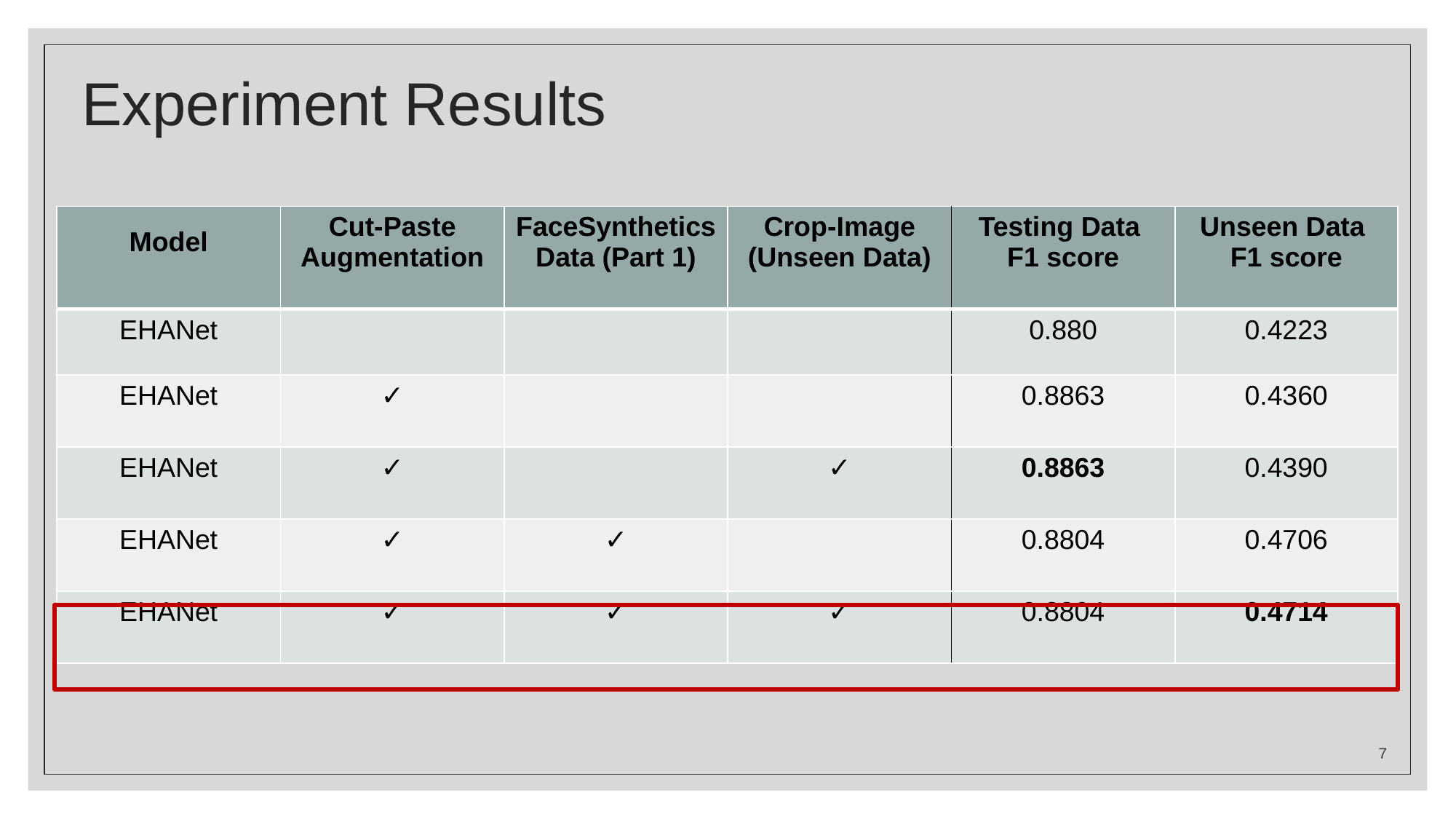

# Experiment Results

| Model | Cut-Paste Augmentation | FaceSynthetics Data (Part 1) | Crop-Image (Unseen Data) | Testing Data F1 score | Unseen Data F1 score |
| --- | --- | --- | --- | --- | --- |
| EHANet |  |  |  | 0.880 | 0.4223 |
| EHANet | ✓ |  |  | 0.8863 | 0.4360 |
| EHANet | ✓ |  | ✓ | 0.8863 | 0.4390 |
| EHANet | ✓ | ✓ |  | 0.8804 | 0.4706 |
| EHANet | ✓ | ✓ | ✓ | 0.8804 | 0.4714 |

7